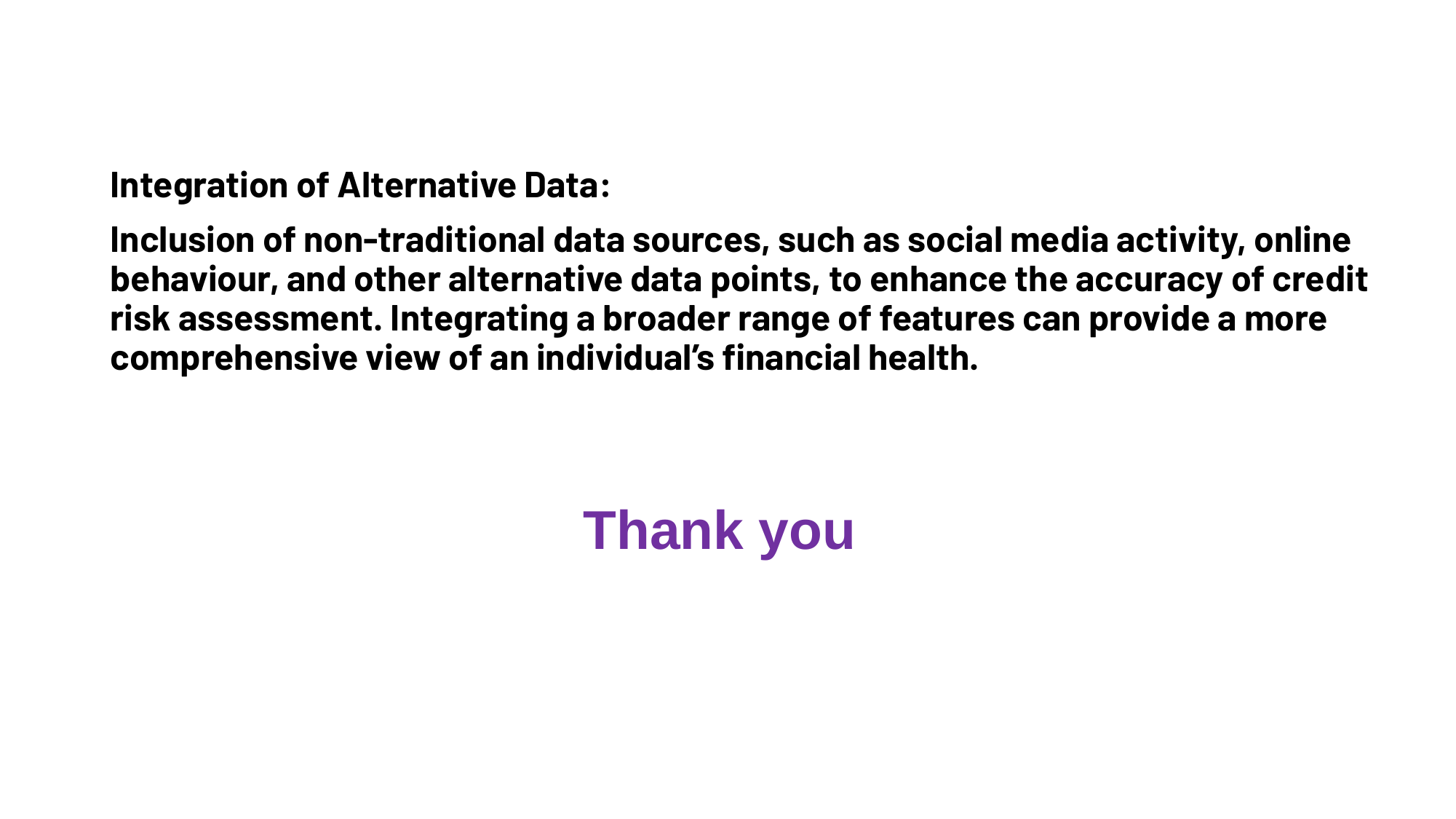

Integration of Alternative Data:
Inclusion of non-traditional data sources, such as social media activity, online behaviour, and other alternative data points, to enhance the accuracy of credit risk assessment. Integrating a broader range of features can provide a more comprehensive view of an individual’s financial health.

                                                                 Thank you